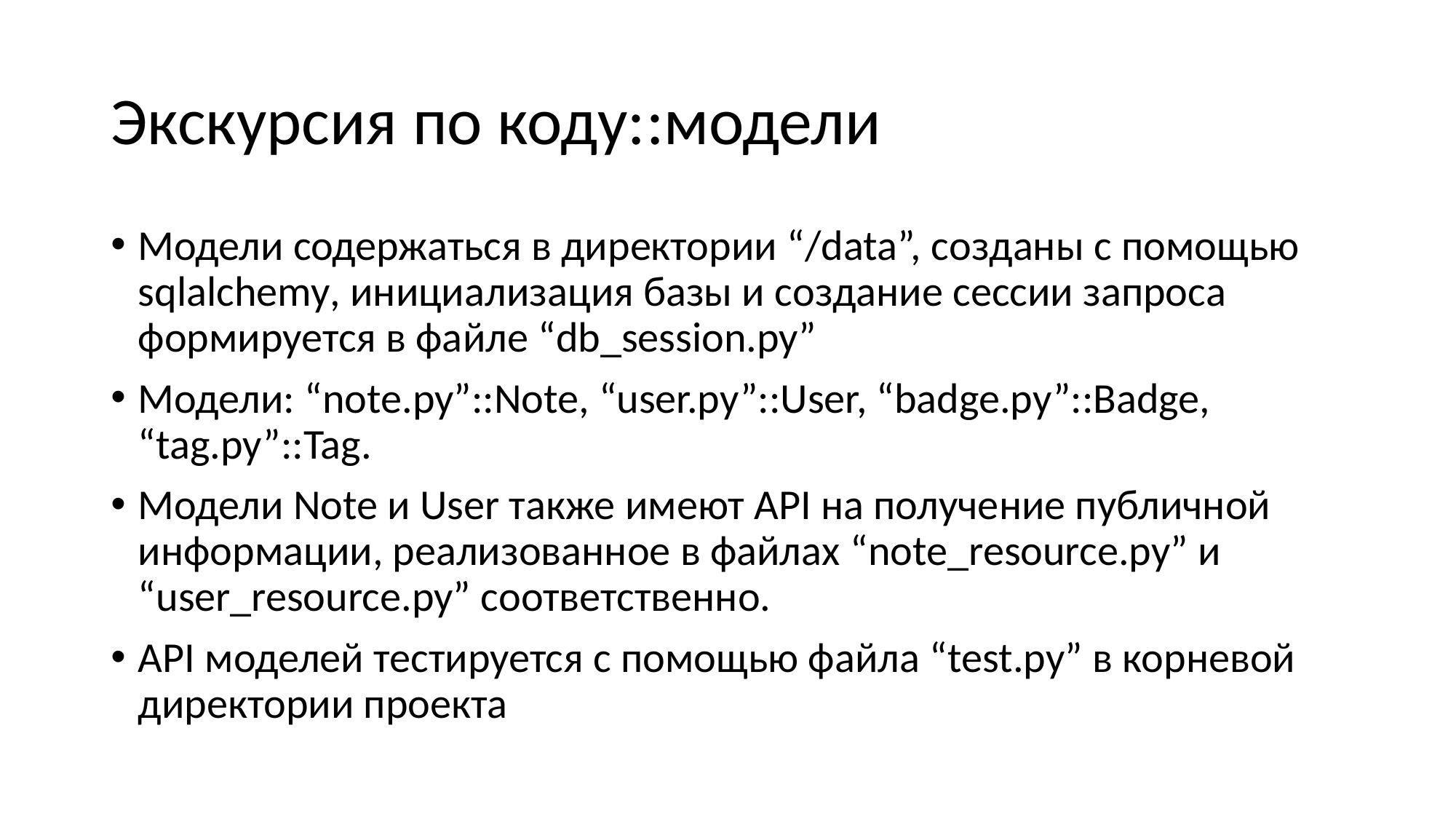

# Экскурсия по коду::модели
Модели содержаться в директории “/data”, созданы с помощью sqlalchemy, инициализация базы и создание сессии запроса формируется в файле “db_session.py”
Модели: “note.py”::Note, “user.py”::User, “badge.py”::Badge,  “tag.py”::Tag.
Модели Note и User также имеют API на получение публичной информации, реализованное в файлах “note_resource.py” и “user_resource.py” соответственно.
API моделей тестируется с помощью файла “test.py” в корневой директории проекта